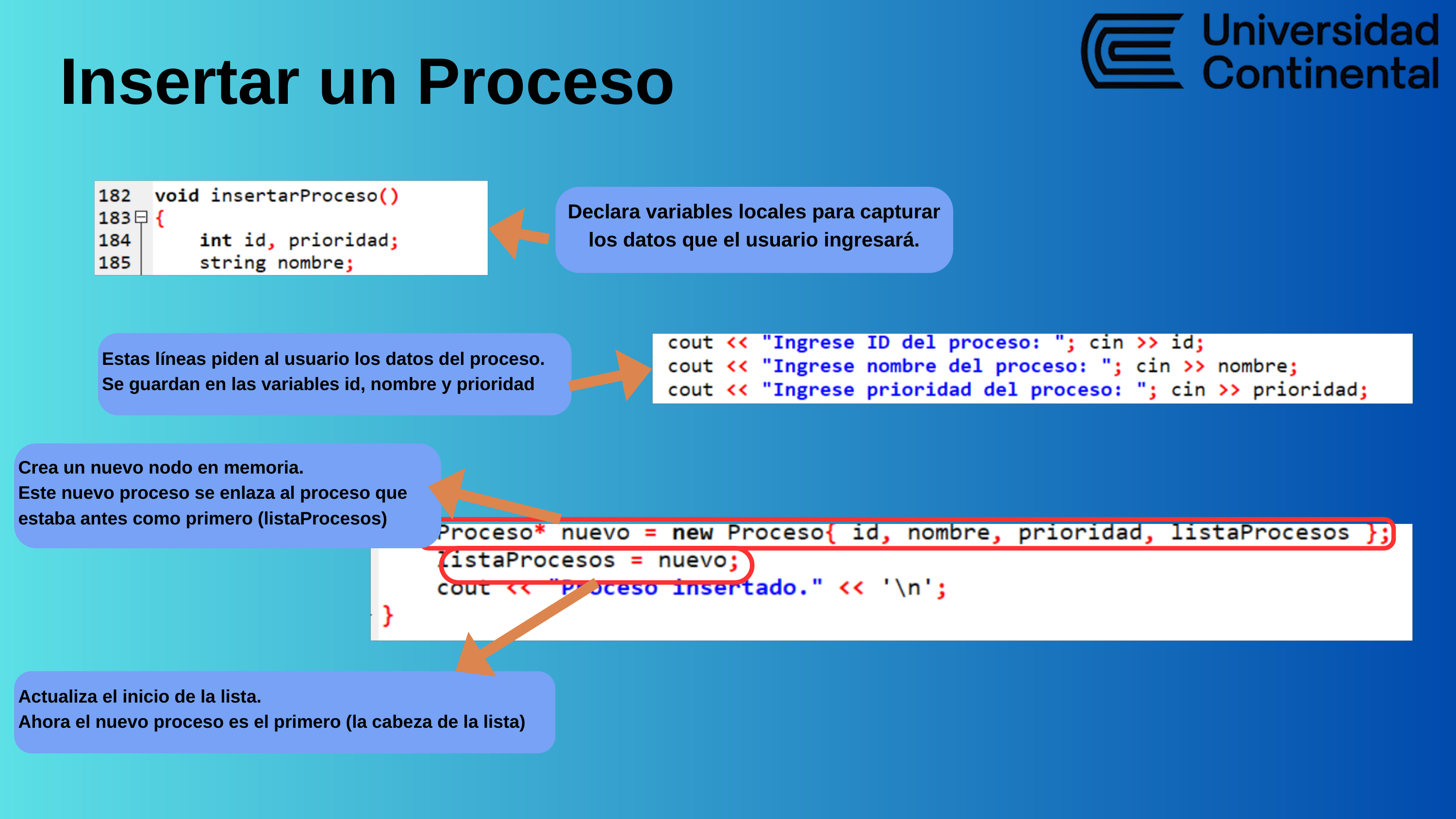

Insertar un Proceso

Declara variables locales para capturar los datos que el usuario ingresará.

Estas líneas piden al usuario los datos del proceso.
Se guardan en las variables id, nombre y prioridad

Crea un nuevo nodo en memoria.
Este nuevo proceso se enlaza al proceso que estaba antes como primero (listaProcesos)

Actualiza el inicio de la lista.
Ahora el nuevo proceso es el primero (la cabeza de la lista)